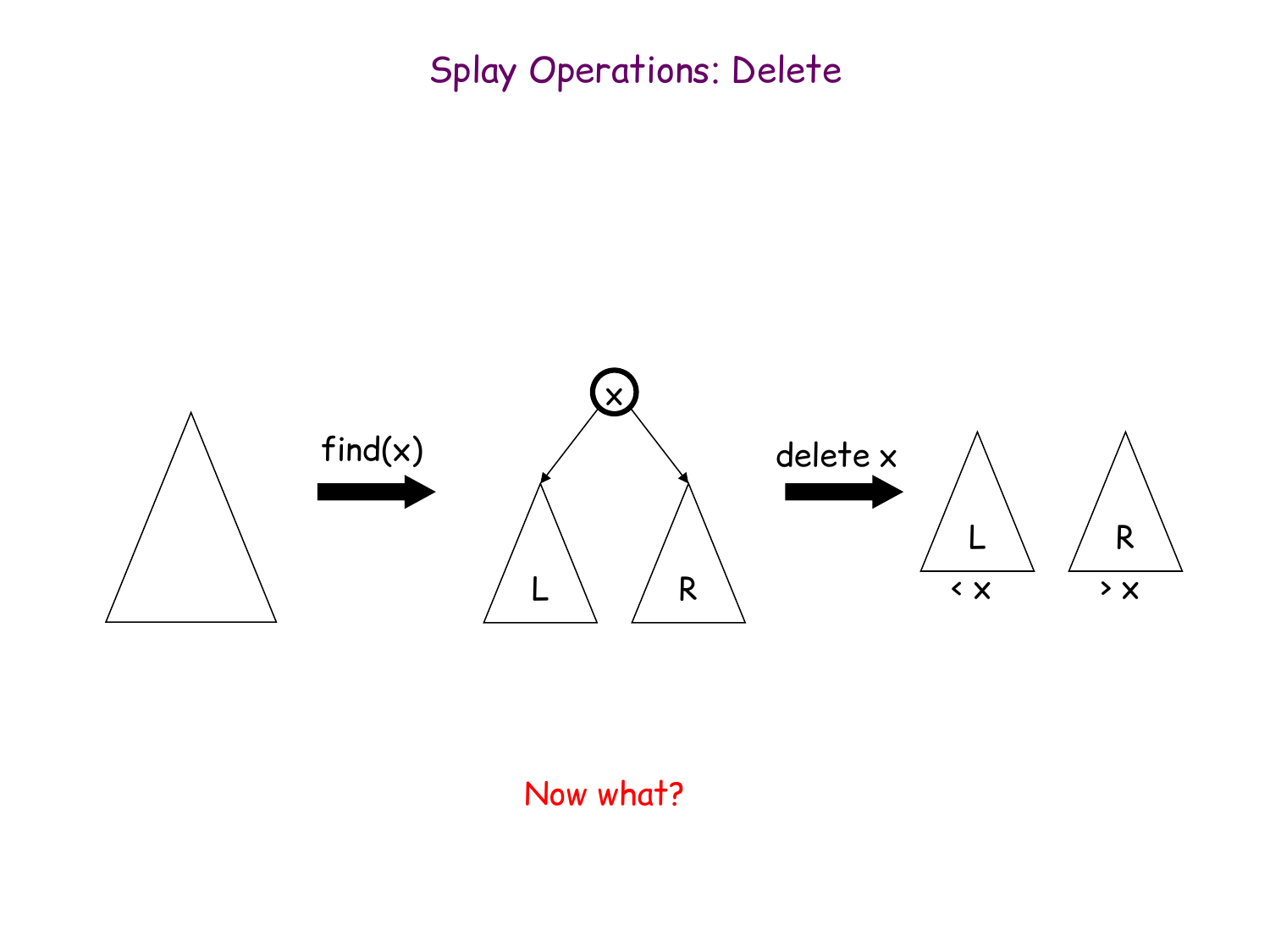

# Splay Operations: Delete
x

find(x)

delete x
L
R

L
R
< x
> x
Now what?